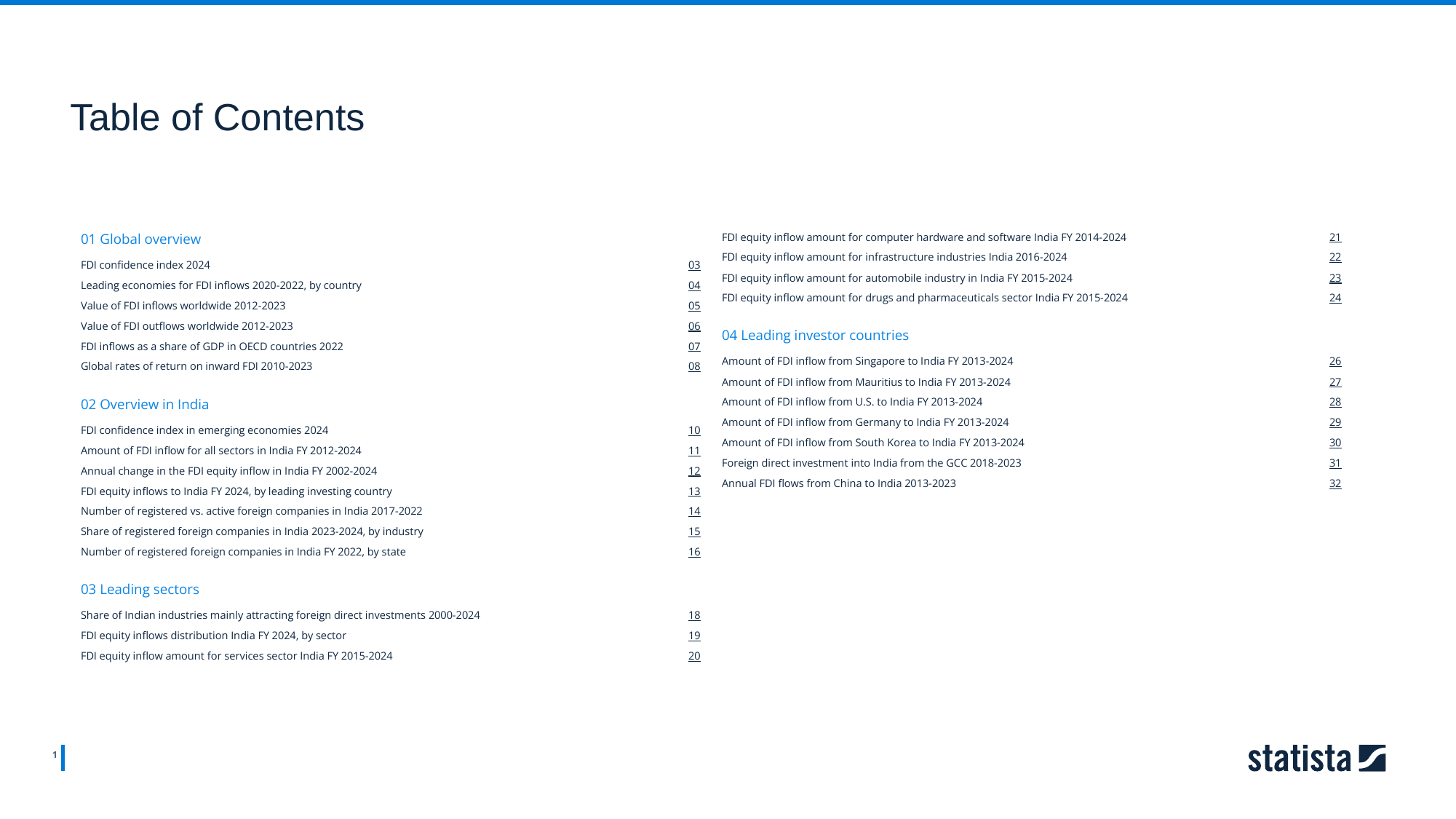

Table of Contents
01 Global overview
FDI equity inflow amount for computer hardware and software India FY 2014-2024
21
FDI equity inflow amount for infrastructure industries India 2016-2024
22
FDI confidence index 2024
03
FDI equity inflow amount for automobile industry in India FY 2015-2024
23
Leading economies for FDI inflows 2020-2022, by country
04
FDI equity inflow amount for drugs and pharmaceuticals sector India FY 2015-2024
24
Value of FDI inflows worldwide 2012-2023
05
Value of FDI outflows worldwide 2012-2023
06
04 Leading investor countries
FDI inflows as a share of GDP in OECD countries 2022
07
Amount of FDI inflow from Singapore to India FY 2013-2024
26
Global rates of return on inward FDI 2010-2023
08
Amount of FDI inflow from Mauritius to India FY 2013-2024
27
02 Overview in India
Amount of FDI inflow from U.S. to India FY 2013-2024
28
Amount of FDI inflow from Germany to India FY 2013-2024
29
FDI confidence index in emerging economies 2024
10
Amount of FDI inflow from South Korea to India FY 2013-2024
30
Amount of FDI inflow for all sectors in India FY 2012-2024
11
Foreign direct investment into India from the GCC 2018-2023
31
Annual change in the FDI equity inflow in India FY 2002-2024
12
Annual FDI flows from China to India 2013-2023
32
FDI equity inflows to India FY 2024, by leading investing country
13
Number of registered vs. active foreign companies in India 2017-2022
14
Share of registered foreign companies in India 2023-2024, by industry
15
Number of registered foreign companies in India FY 2022, by state
16
03 Leading sectors
Share of Indian industries mainly attracting foreign direct investments 2000-2024
18
FDI equity inflows distribution India FY 2024, by sector
19
FDI equity inflow amount for services sector India FY 2015-2024
20
1